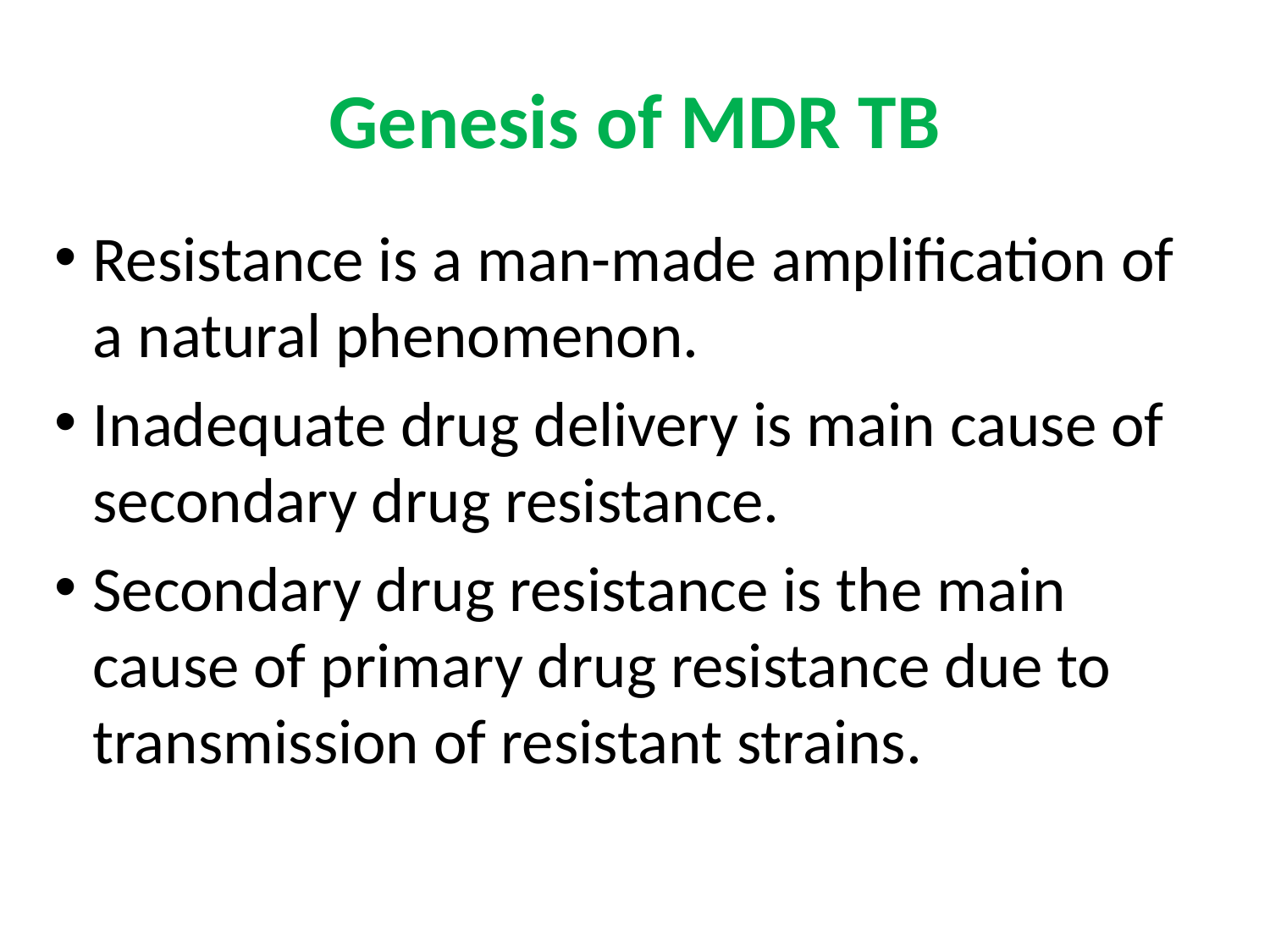

# Genesis of MDR TB
Resistance is a man-made amplification of a natural phenomenon.
Inadequate drug delivery is main cause of secondary drug resistance.
Secondary drug resistance is the main cause of primary drug resistance due to transmission of resistant strains.